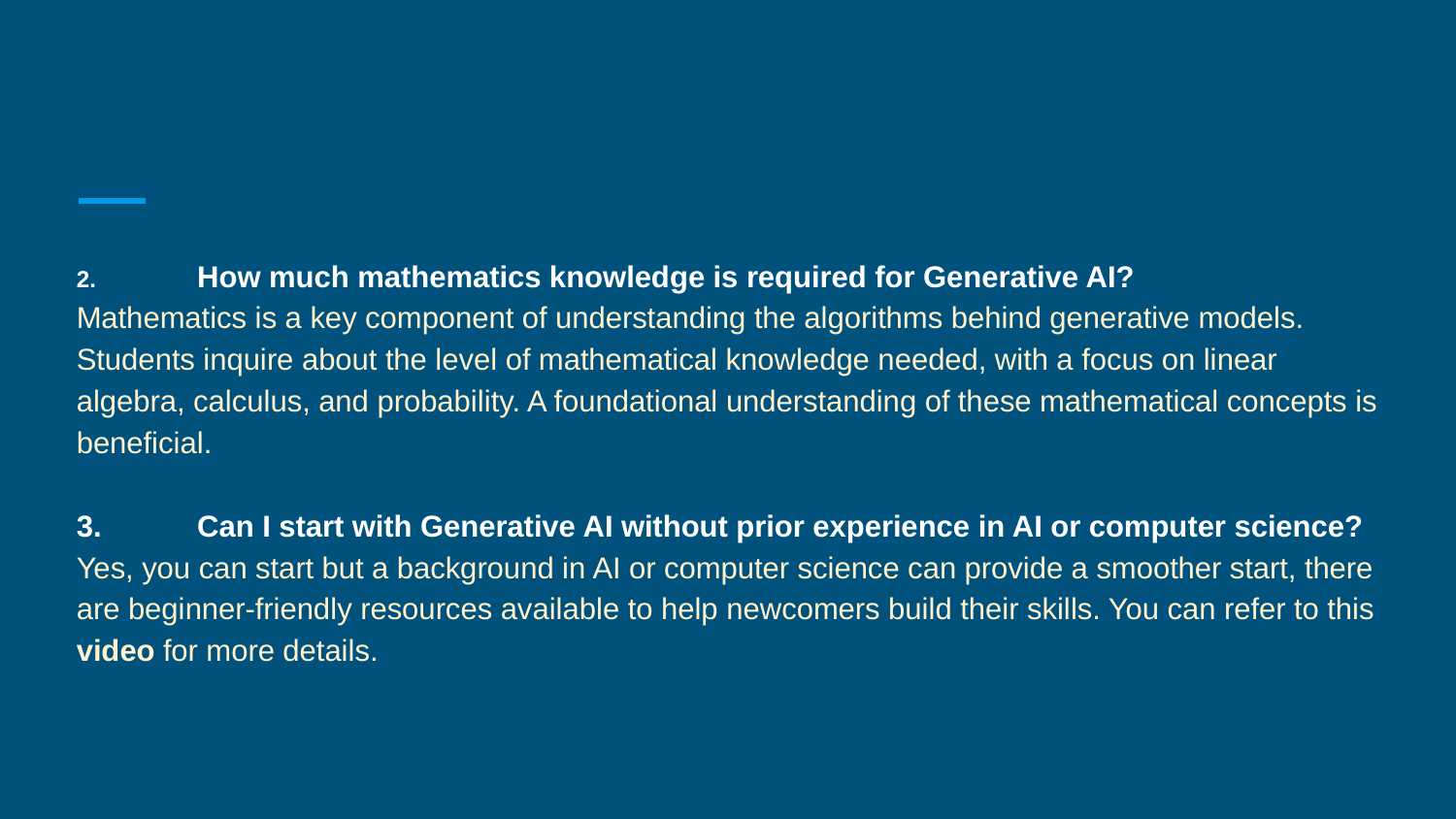

#
2.	How much mathematics knowledge is required for Generative AI?
Mathematics is a key component of understanding the algorithms behind generative models. Students inquire about the level of mathematical knowledge needed, with a focus on linear algebra, calculus, and probability. A foundational understanding of these mathematical concepts is beneficial.

3.	Can I start with Generative AI without prior experience in AI or computer science?
Yes, you can start but a background in AI or computer science can provide a smoother start, there are beginner-friendly resources available to help newcomers build their skills. You can refer to this video for more details.